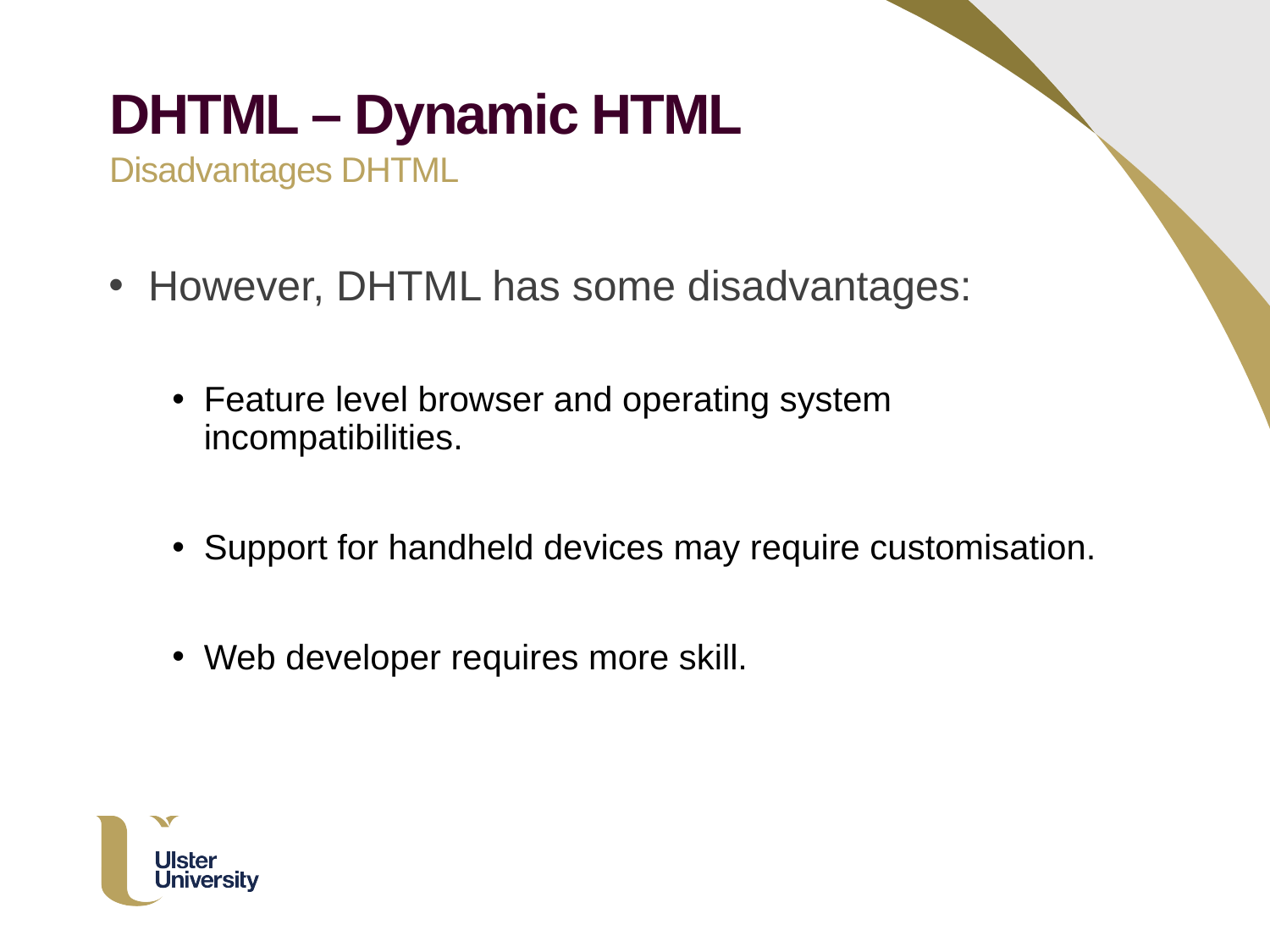

DHTML – Dynamic HTML

Disadvantages DHTML
However, DHTML has some disadvantages:

Feature level browser and operating system incompatibilities.

Support for handheld devices may require customisation.

Web developer requires more skill.